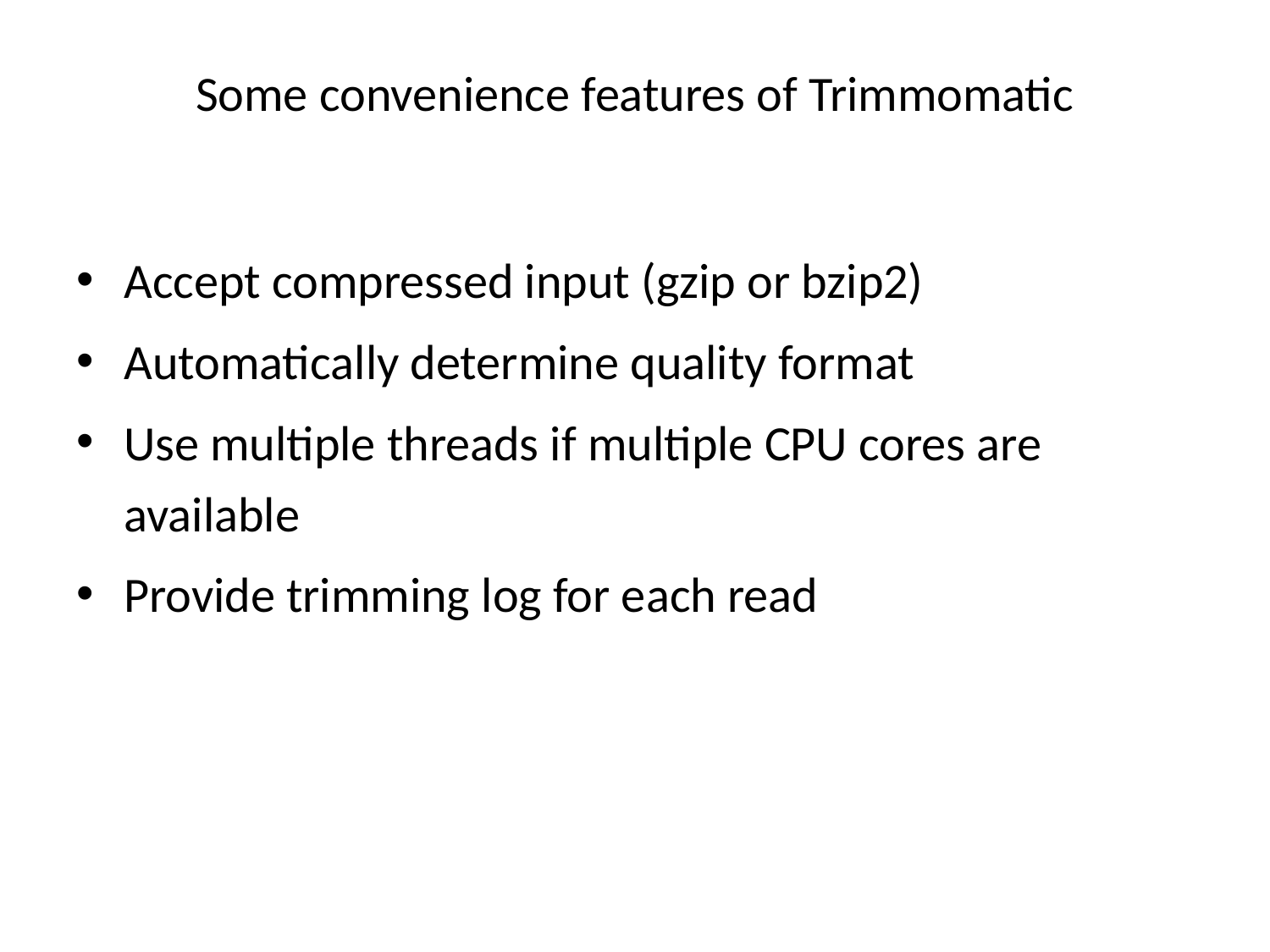

# Some convenience features of Trimmomatic
Accept compressed input (gzip or bzip2)
Automatically determine quality format
Use multiple threads if multiple CPU cores are available
Provide trimming log for each read